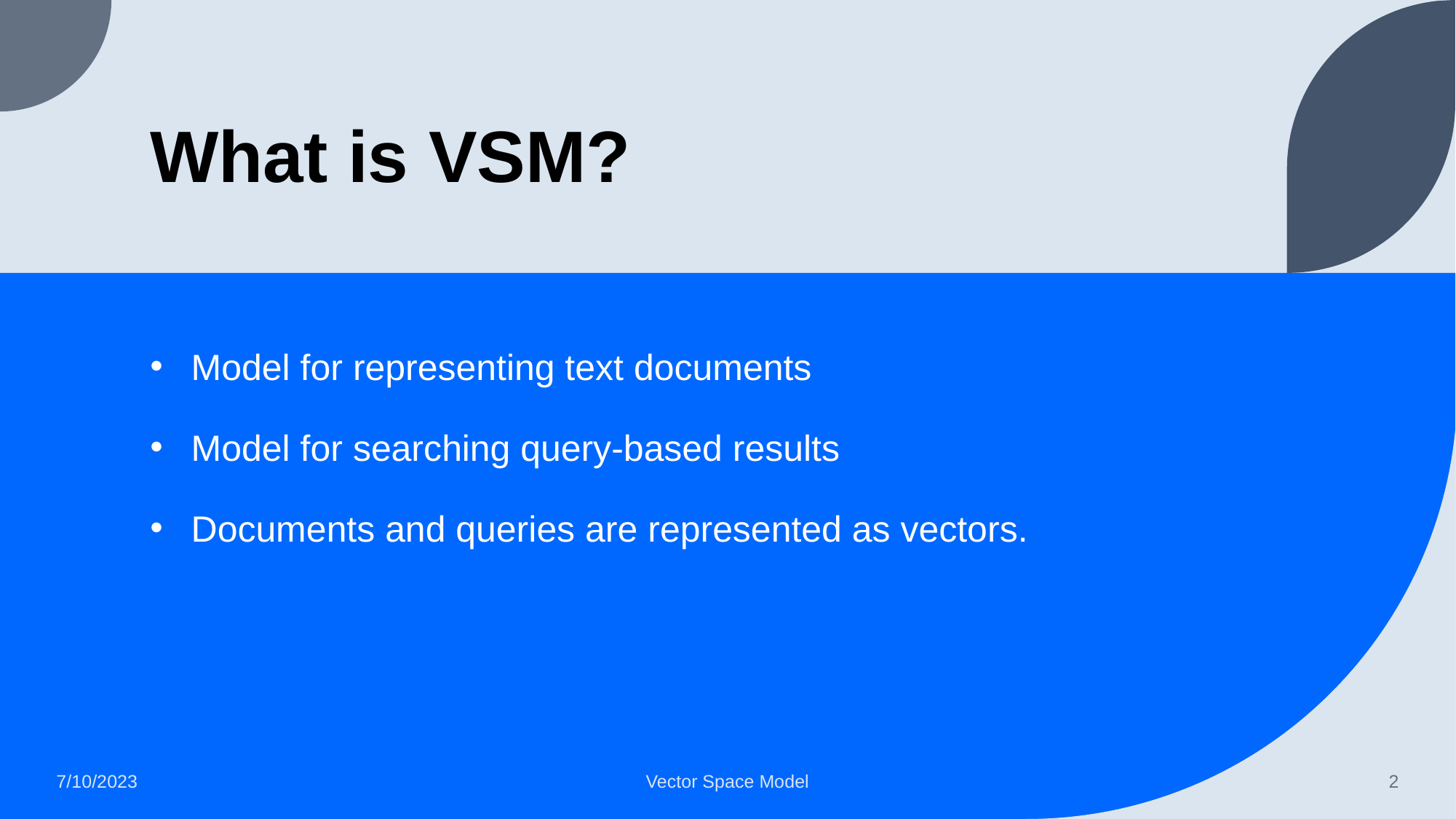

# What is VSM?
Model for representing text documents
Model for searching query-based results
Documents and queries are represented as vectors.
7/10/2023
Vector Space Model
2